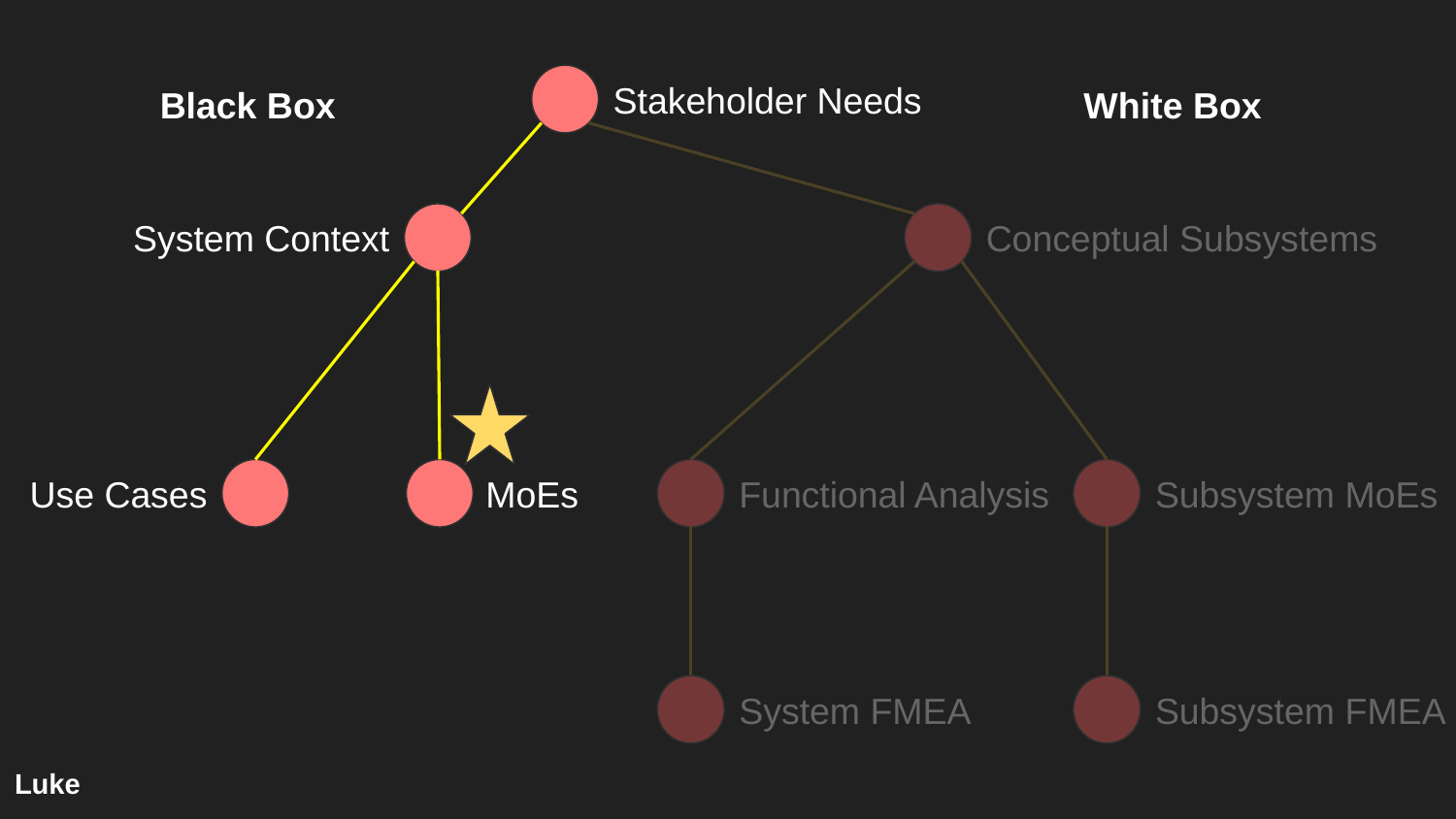

Stakeholder Needs
Black Box
White Box

System Context
Conceptual Subsystems

Use Cases
MoEs
Functional Analysis
Subsystem MoEs

System FMEA
Subsystem FMEA
Luke